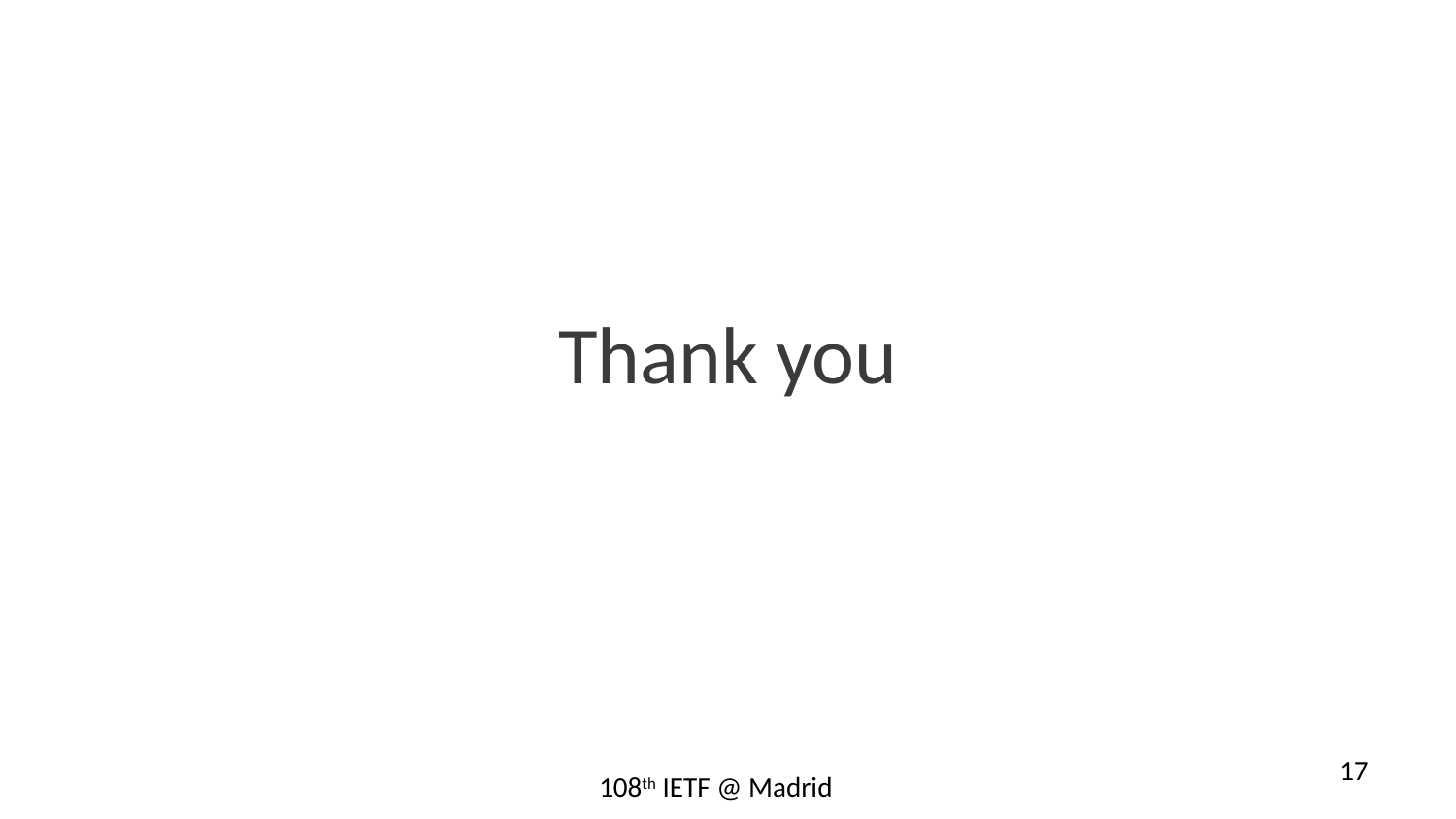

Thank you
17
108th IETF @ Madrid